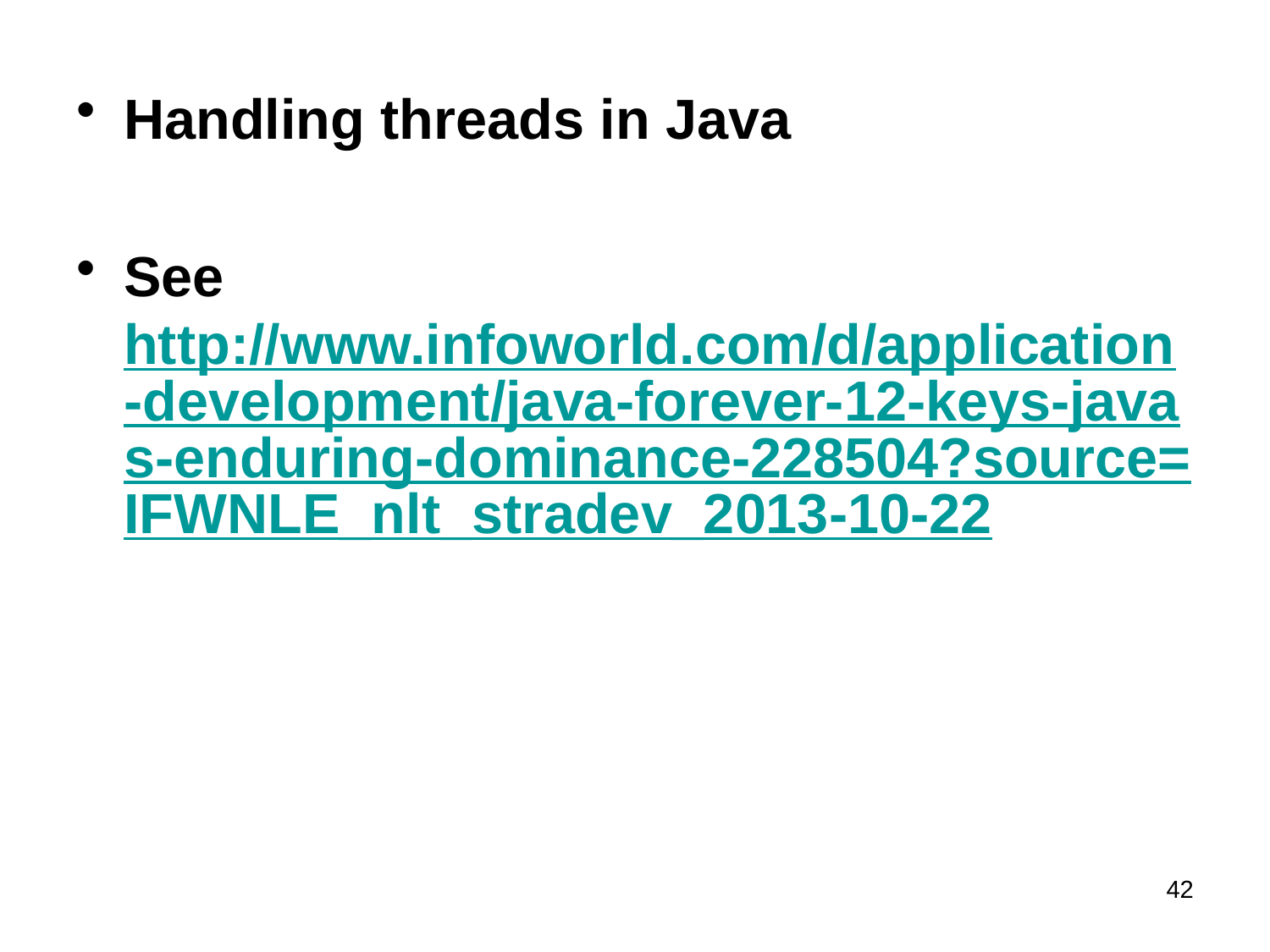

Handling threads in Java

See http://www.infoworld.com/d/application-development/java-forever-12-keys-javas-enduring-dominance-228504?source=IFWNLE_nlt_stradev_2013-10-22
42